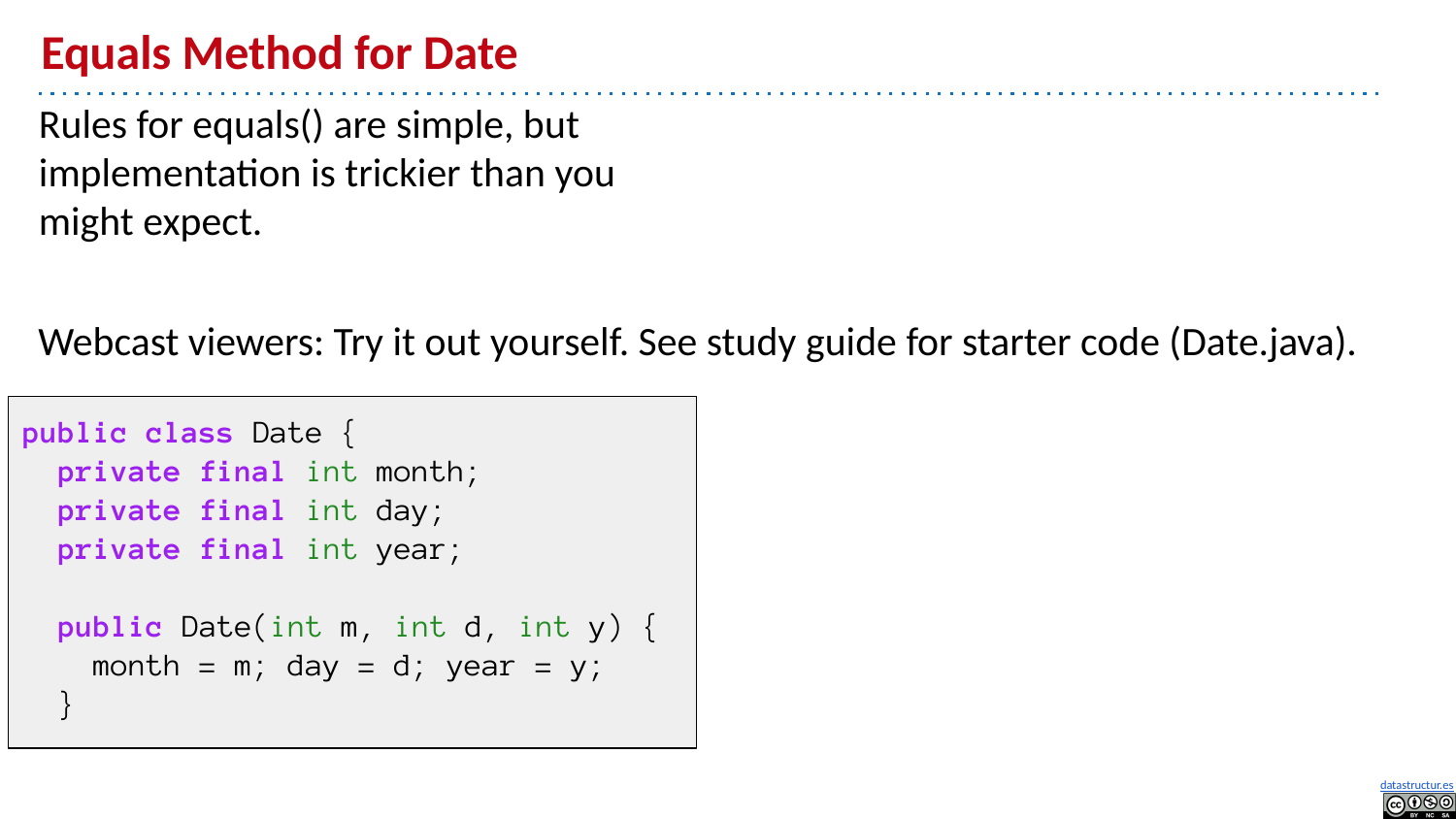

# Equals Method for Date
Rules for equals() are simple, but implementation is trickier than you might expect.
Webcast viewers: Try it out yourself. See study guide for starter code (Date.java).
public class Date {
  private final int month;
  private final int day;
  private final int year;

  public Date(int m, int d, int y) {
    month = m; day = d; year = y;
  }